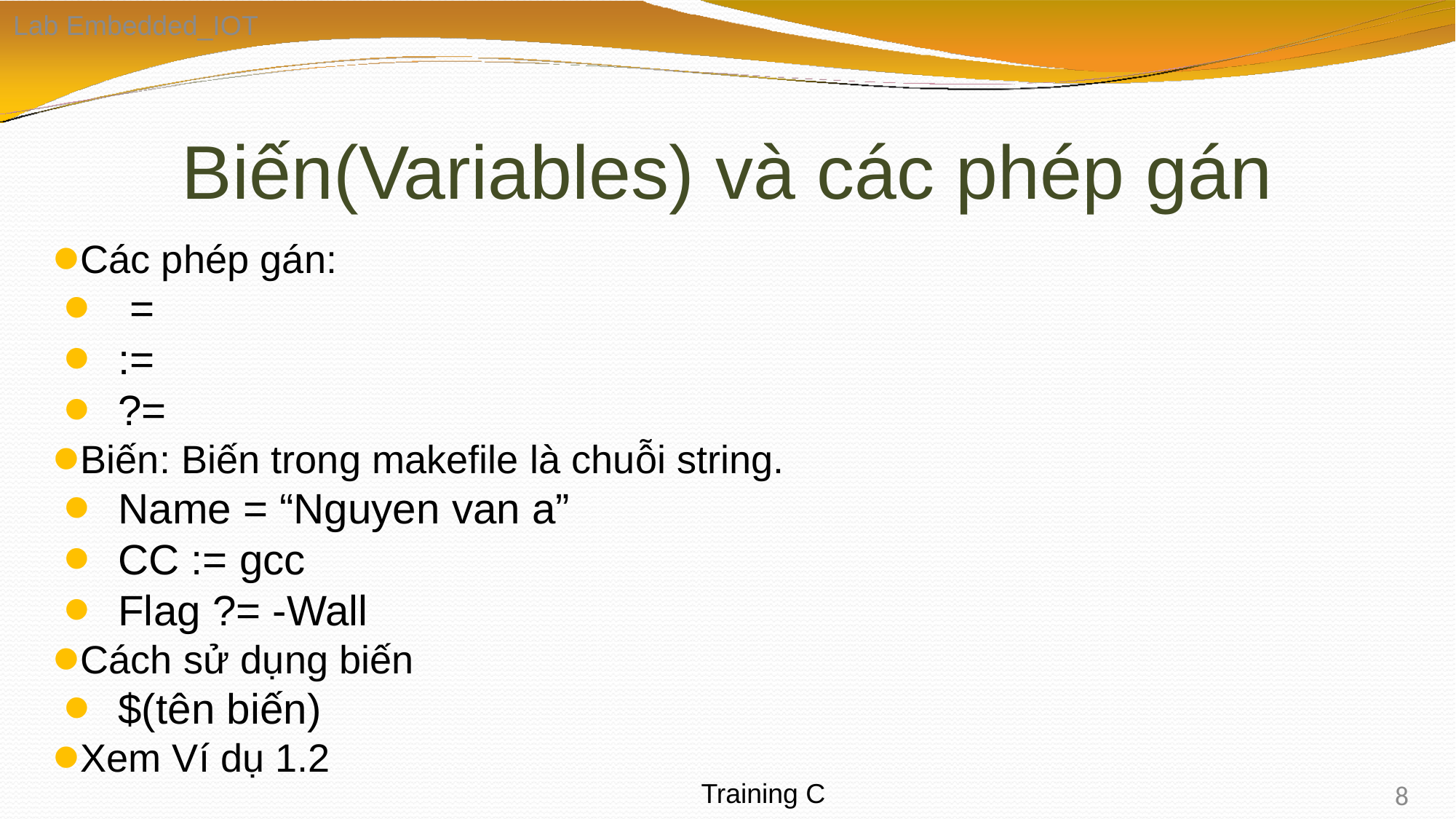

Lab Embedded_IOT
# Biến(Variables) và các phép gán
Các phép gán:
 =
:=
?=
Biến: Biến trong makefile là chuỗi string.
Name = “Nguyen van a”
CC := gcc
Flag ?= -Wall
Cách sử dụng biến
$(tên biến)
Xem Ví dụ 1.2

8